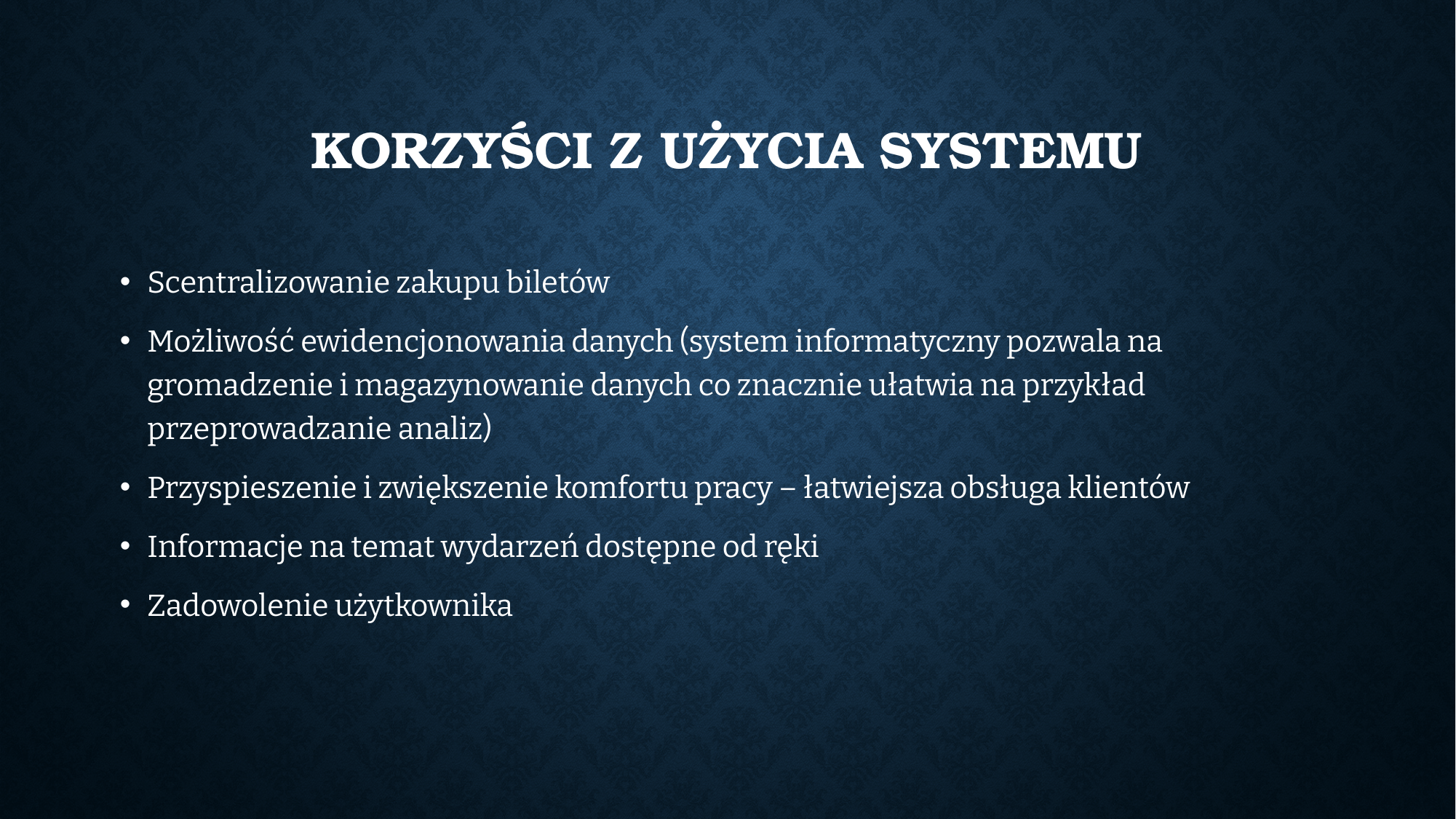

# Korzyści z użycia systemu
Scentralizowanie zakupu biletów
Możliwość ewidencjonowania danych (system informatyczny pozwala na gromadzenie i magazynowanie danych co znacznie ułatwia na przykład przeprowadzanie analiz)
Przyspieszenie i zwiększenie komfortu pracy – łatwiejsza obsługa klientów
Informacje na temat wydarzeń dostępne od ręki
Zadowolenie użytkownika